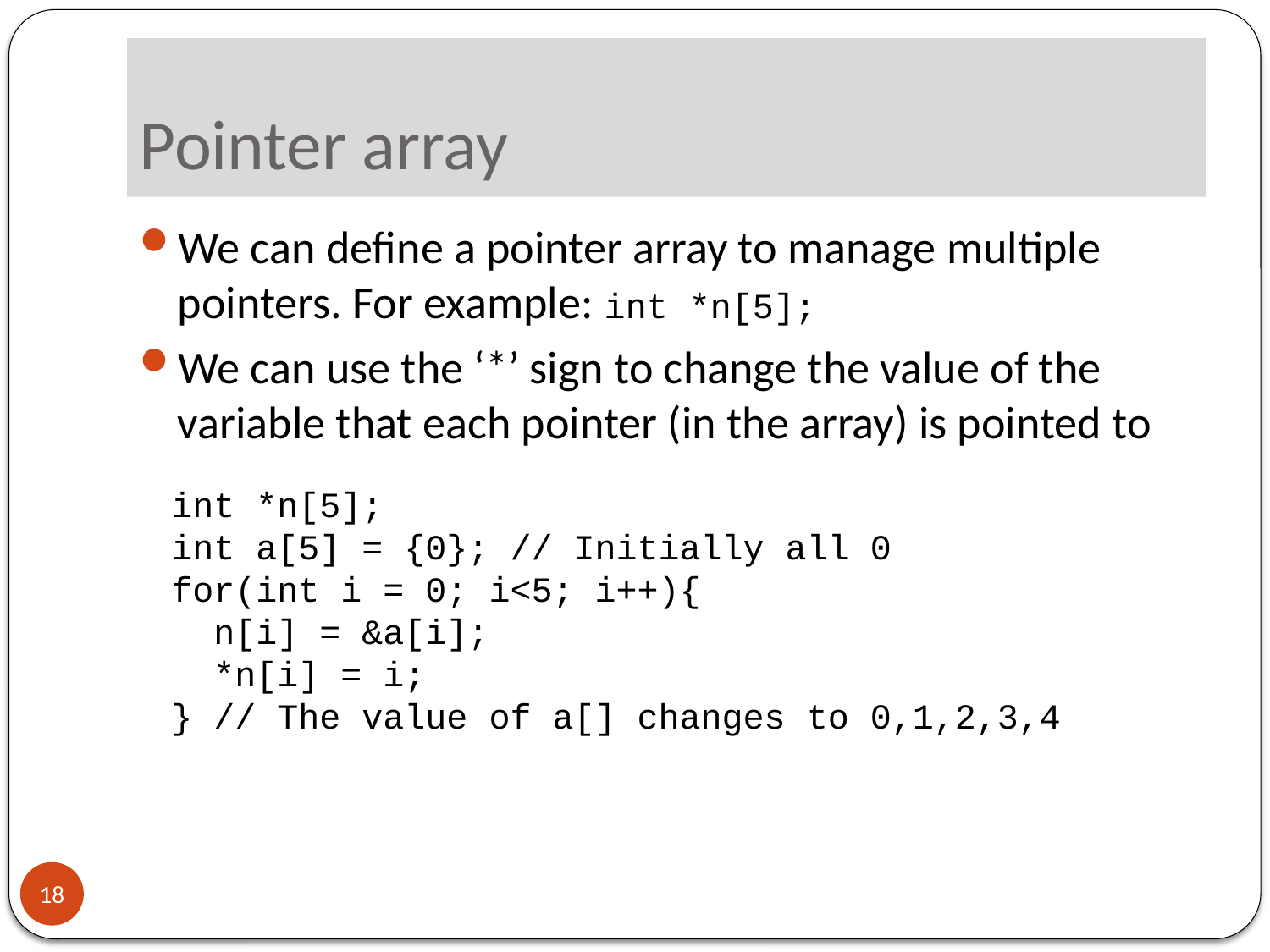

# Pointer array
We can define a pointer array to manage multiple pointers. For example: int *n[5];
We can use the ‘*’ sign to change the value of the variable that each pointer (in the array) is pointed to
int *n[5];
int a[5] = {0}; // Initially all 0
for(int i = 0; i<5; i++){
  n[i] = &a[i];
  *n[i] = i;
} // The value of a[] changes to 0,1,2,3,4

18